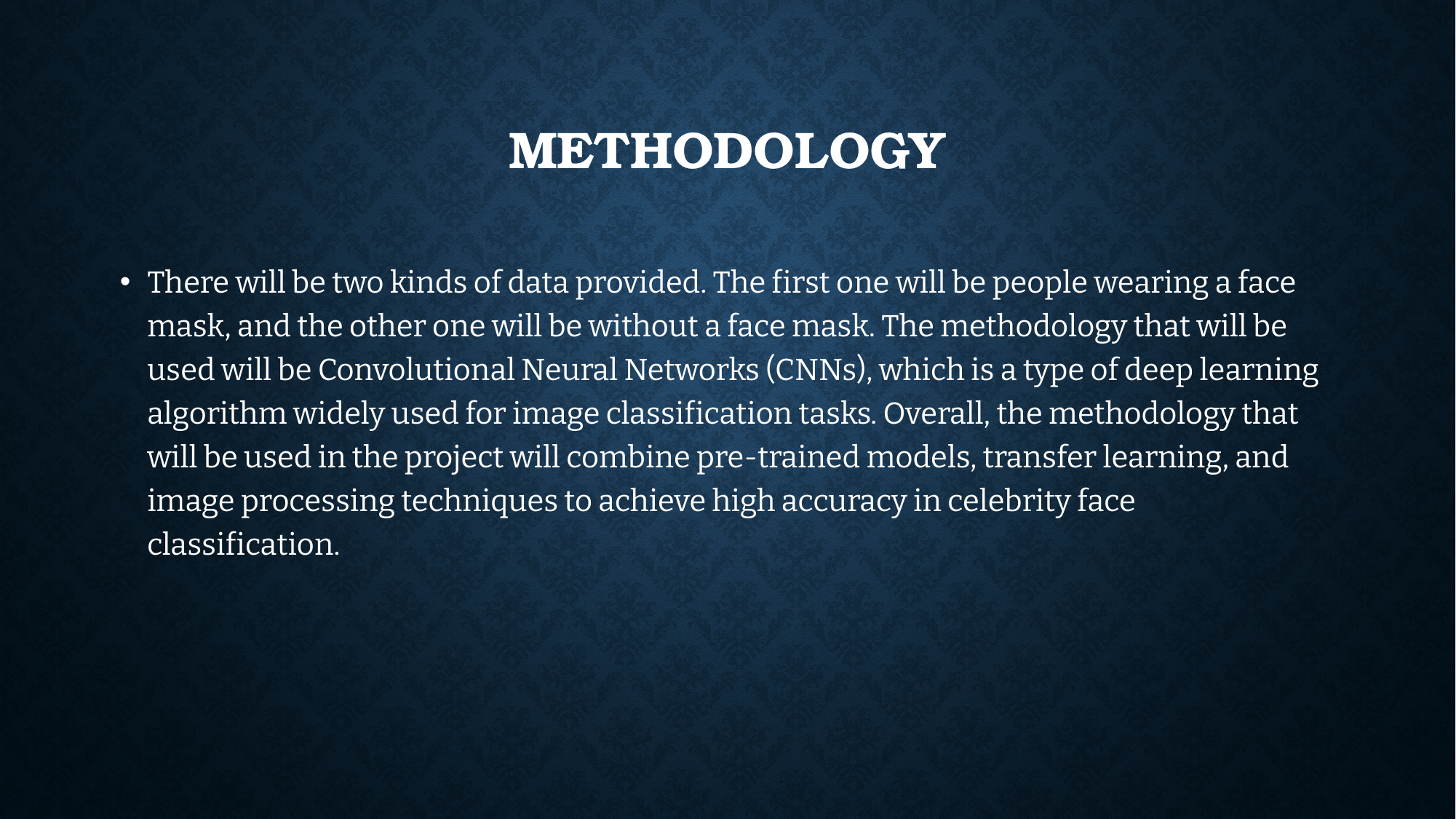

# methodology
There will be two kinds of data provided. The first one will be people wearing a face mask, and the other one will be without a face mask. The methodology that will be used will be Convolutional Neural Networks (CNNs), which is a type of deep learning algorithm widely used for image classification tasks. Overall, the methodology that will be used in the project will combine pre-trained models, transfer learning, and image processing techniques to achieve high accuracy in celebrity face classification.